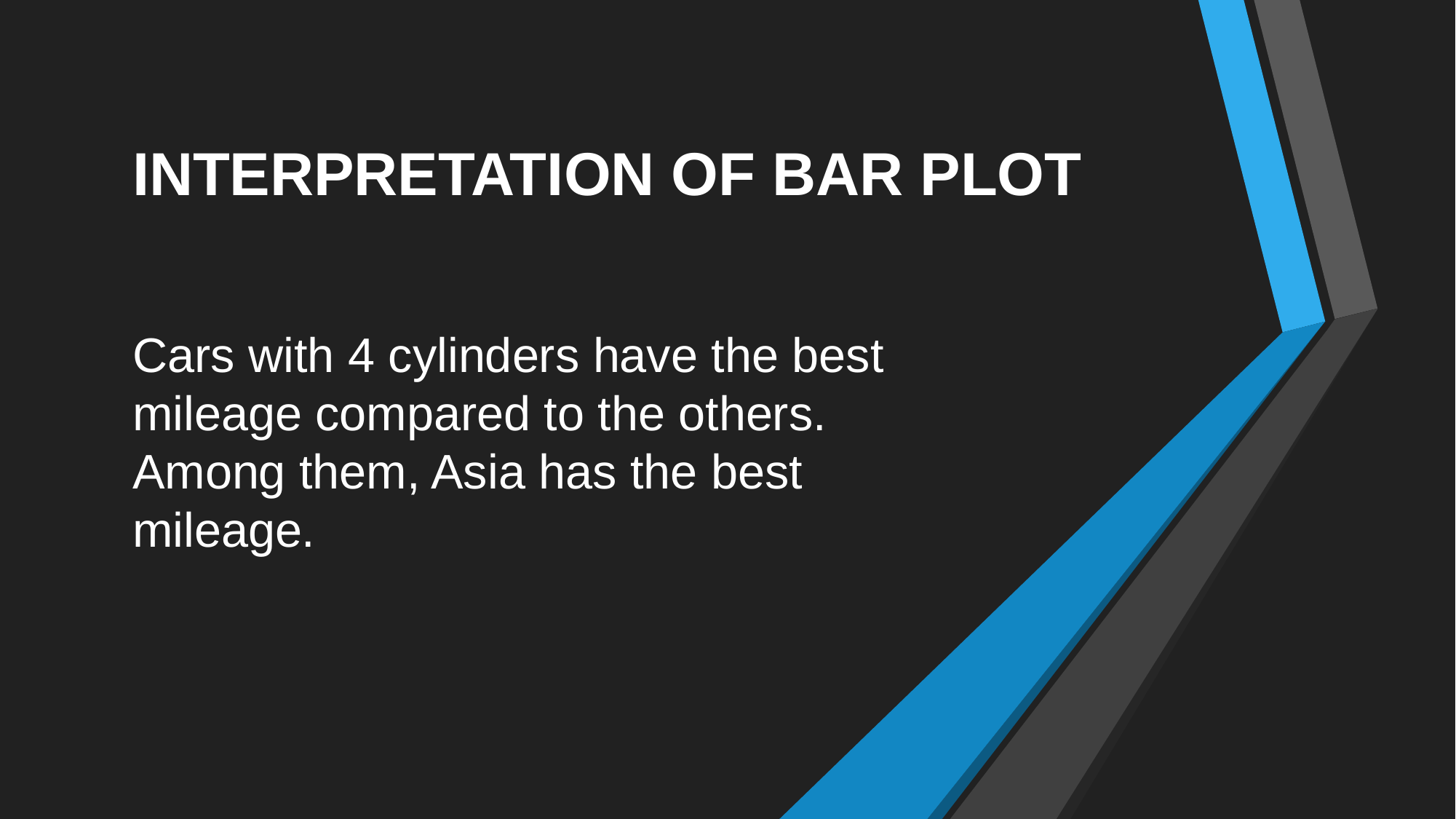

# INTERPRETATION OF BAR PLOT
Cars with 4 cylinders have the best mileage compared to the others. Among them, Asia has the best mileage.